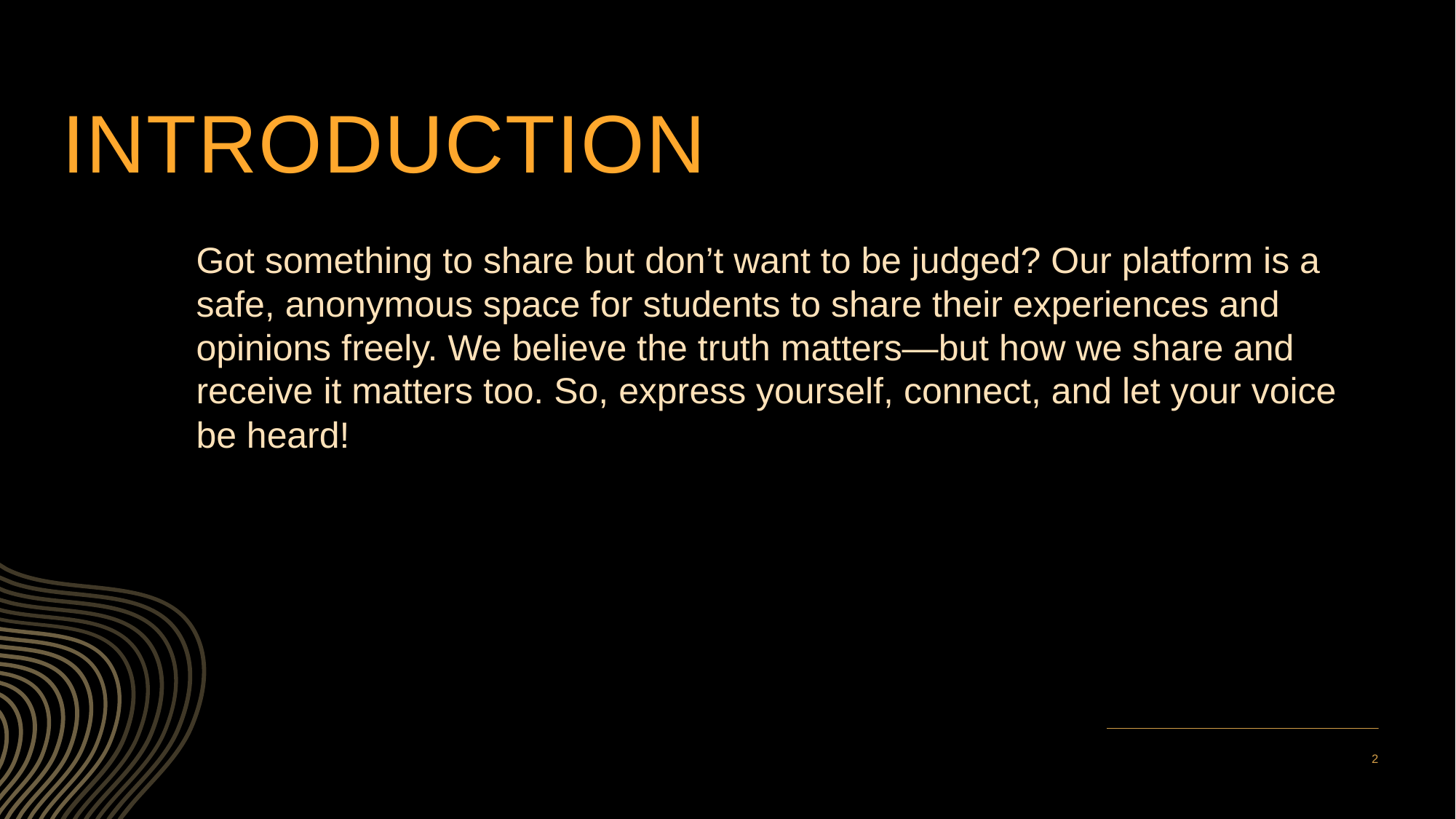

# Introduction
Got something to share but don’t want to be judged? Our platform is a safe, anonymous space for students to share their experiences and opinions freely. We believe the truth matters—but how we share and receive it matters too. So, express yourself, connect, and let your voice be heard!
2